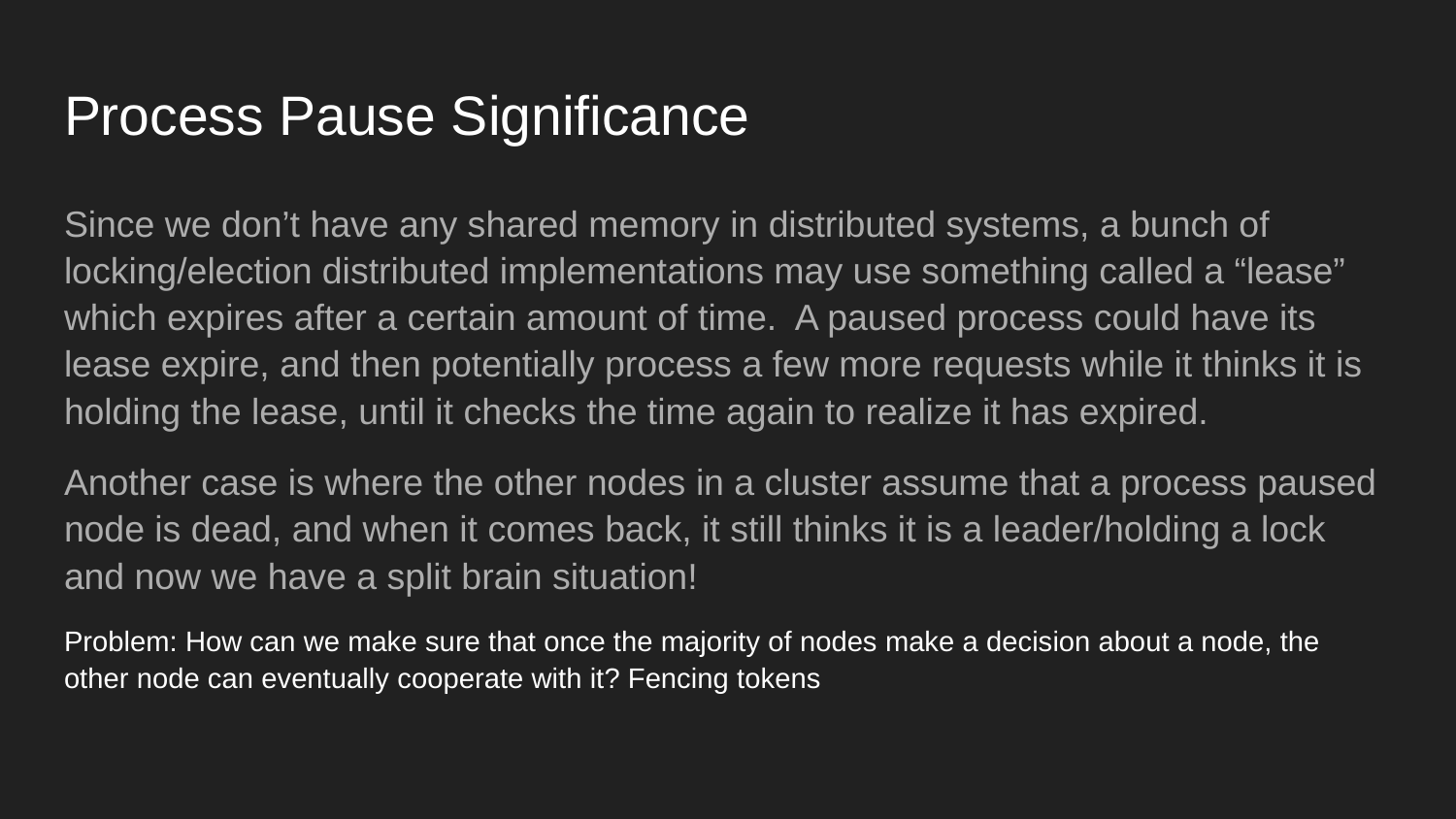

# Process Pause Significance
Since we don’t have any shared memory in distributed systems, a bunch of locking/election distributed implementations may use something called a “lease” which expires after a certain amount of time.  A paused process could have its lease expire, and then potentially process a few more requests while it thinks it is holding the lease, until it checks the time again to realize it has expired.
Another case is where the other nodes in a cluster assume that a process paused node is dead, and when it comes back, it still thinks it is a leader/holding a lock and now we have a split brain situation!
Problem: How can we make sure that once the majority of nodes make a decision about a node, the other node can eventually cooperate with it? Fencing tokens